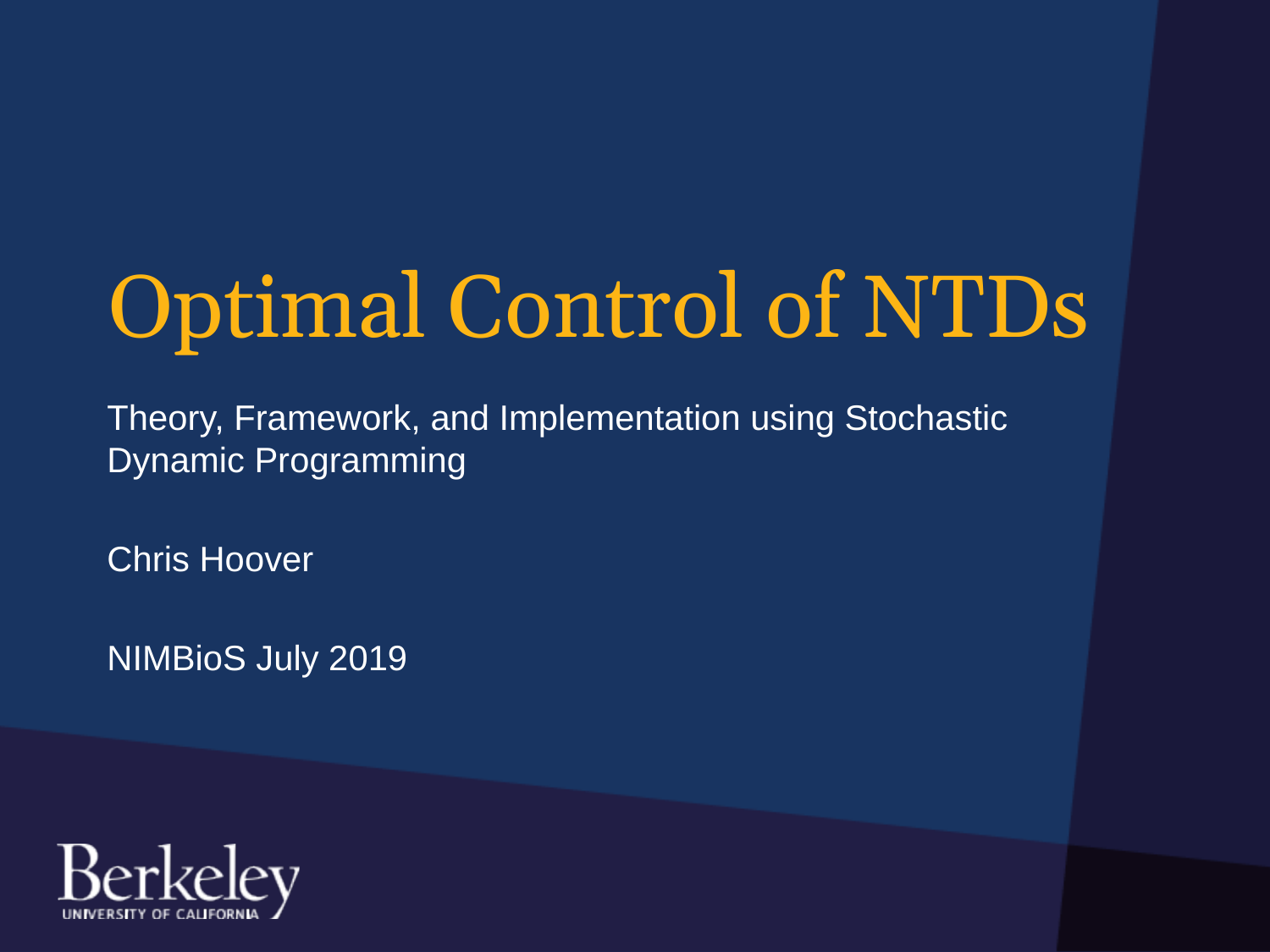

# Optimal Control of NTDs
Theory, Framework, and Implementation using Stochastic Dynamic Programming

Chris Hoover

NIMBioS July 2019